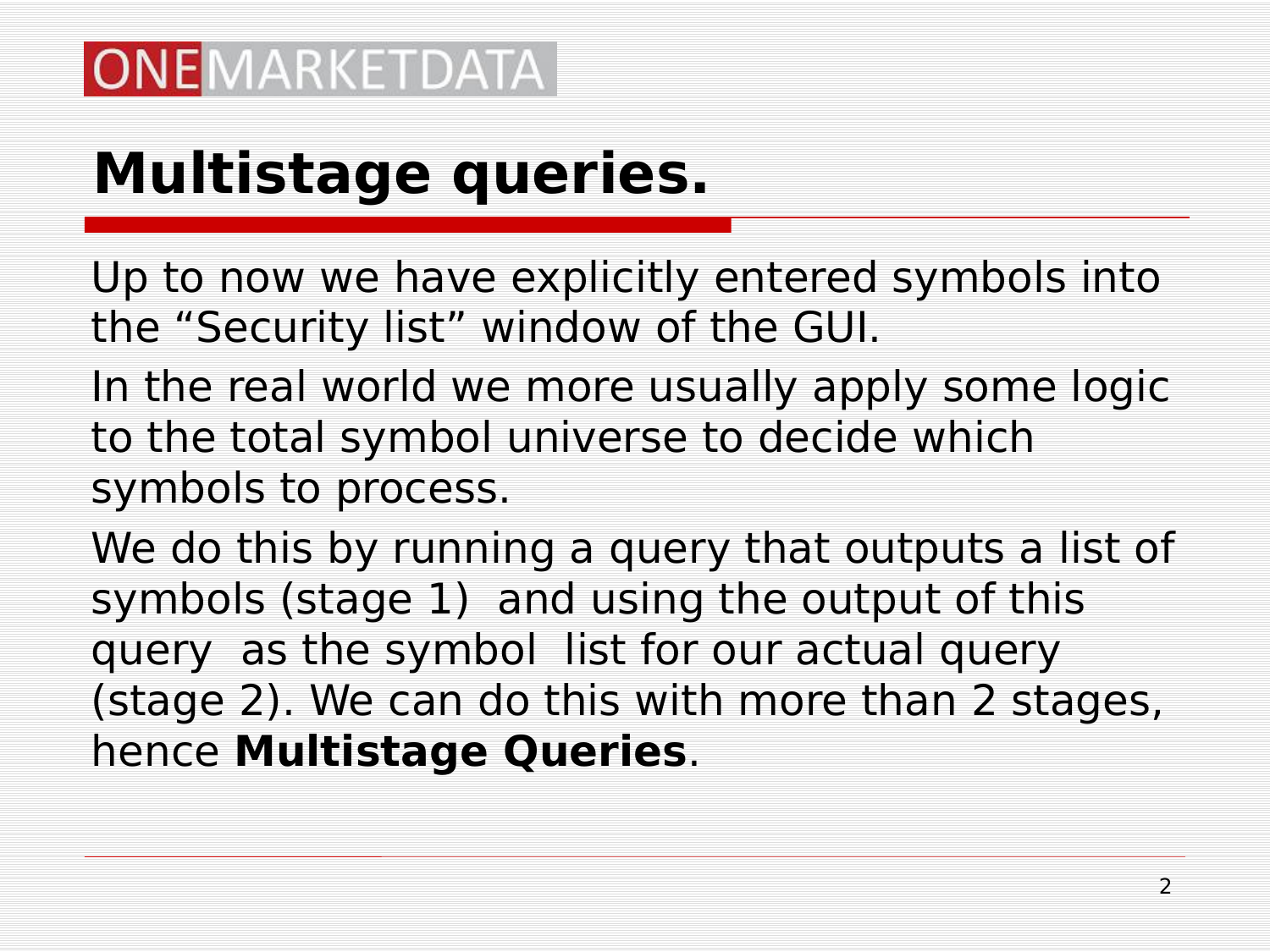

# Multistage queries.
Up to now we have explicitly entered symbols into the “Security list” window of the GUI.
In the real world we more usually apply some logic to the total symbol universe to decide which symbols to process.
We do this by running a query that outputs a list of symbols (stage 1)  and using the output of this query  as the symbol  list for our actual query (stage 2). We can do this with more than 2 stages, hence Multistage Queries.
2